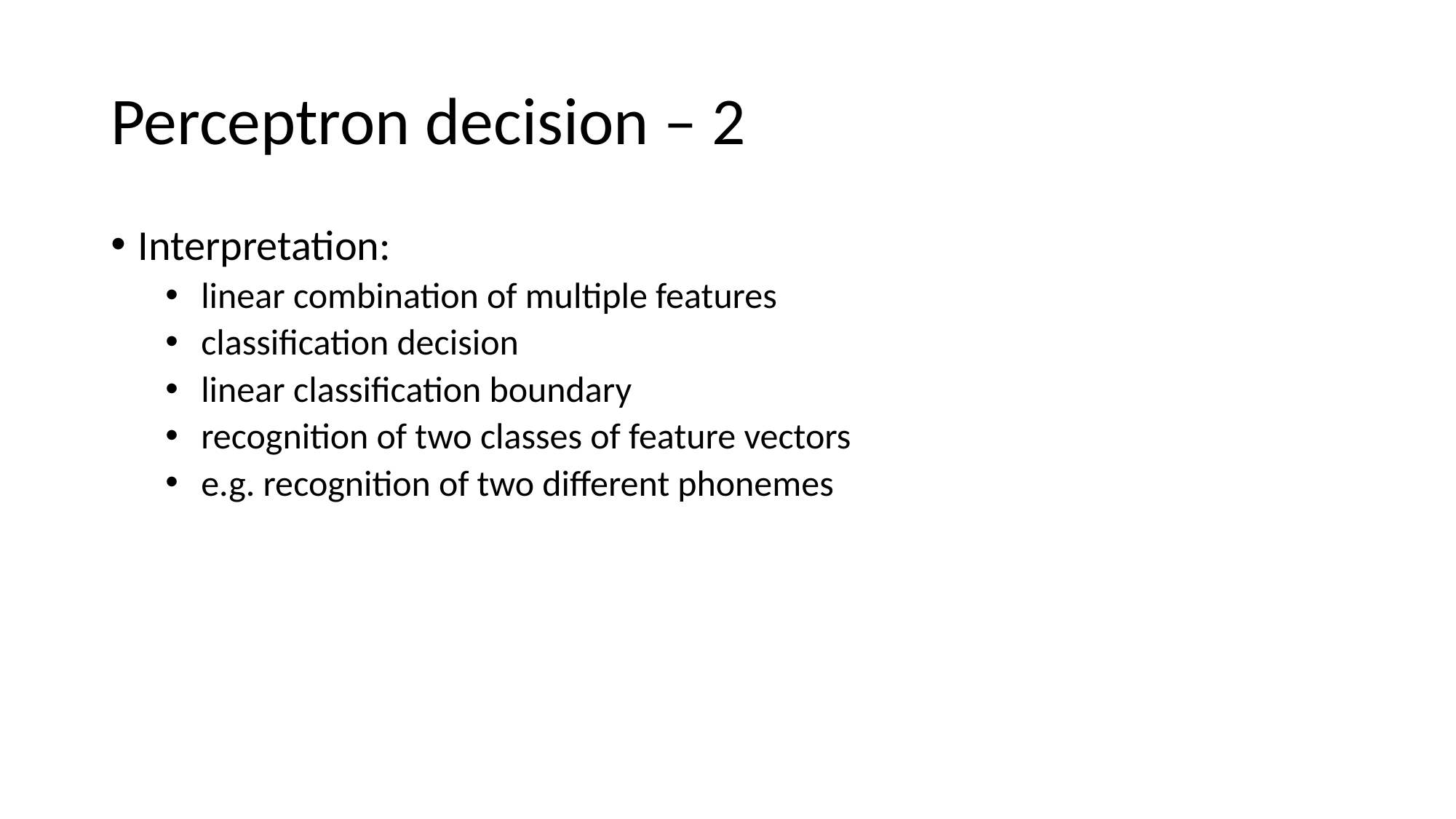

# Perceptron decision – 2
Interpretation:
 linear combination of multiple features
 classification decision
 linear classification boundary
 recognition of two classes of feature vectors
 e.g. recognition of two different phonemes